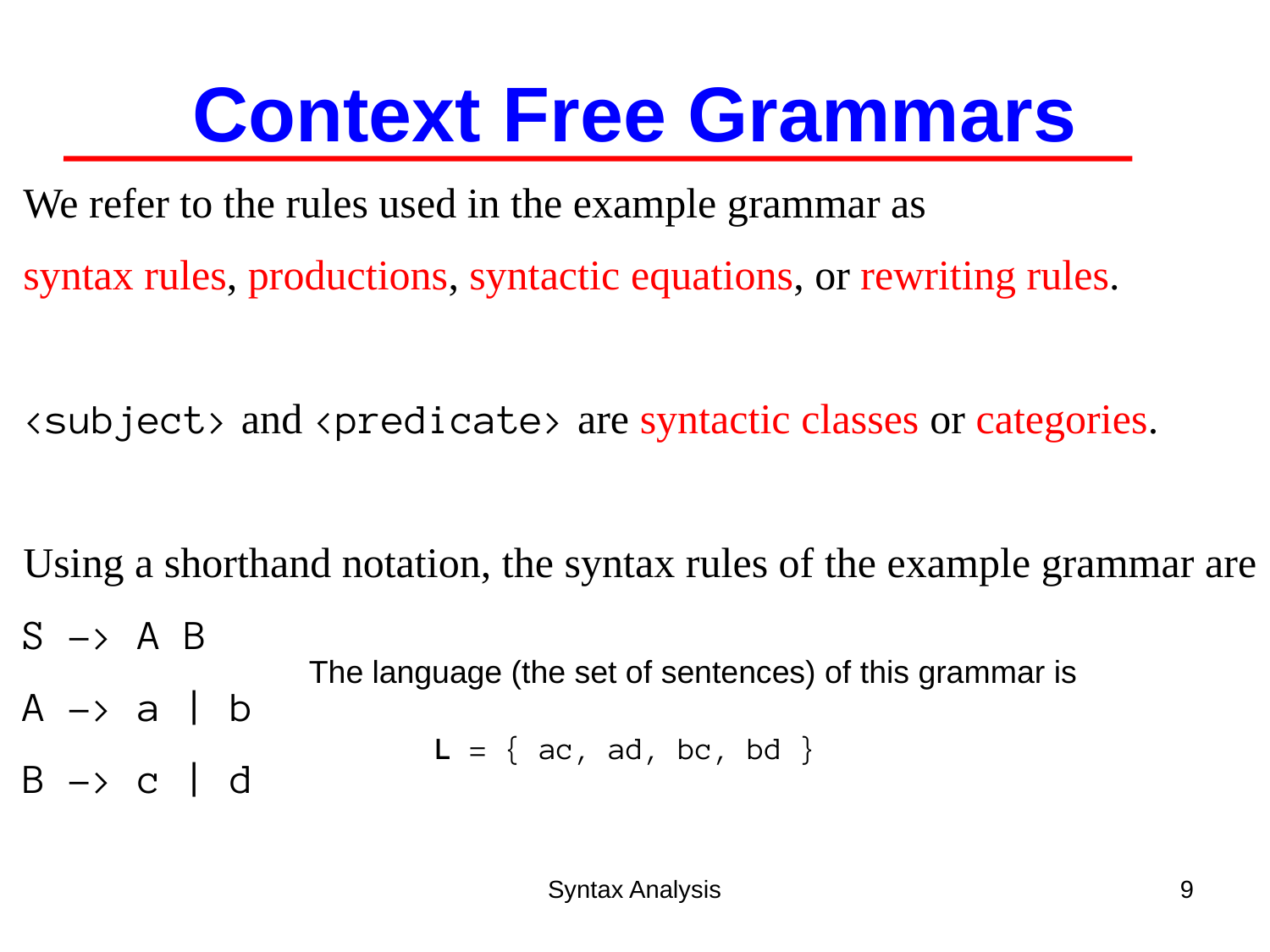

Context Free Grammars

We refer to the rules used in the example grammar as
syntax rules, productions, syntactic equations, or rewriting rules.

<subject> and <predicate> are syntactic classes or categories.

Using a shorthand notation, the syntax rules of the example grammar are
S -> A B
A -> a | b
B -> c | d
The language (the set of sentences) of this grammar is

	L = { ac, ad, bc, bd }
Syntax Analysis
9